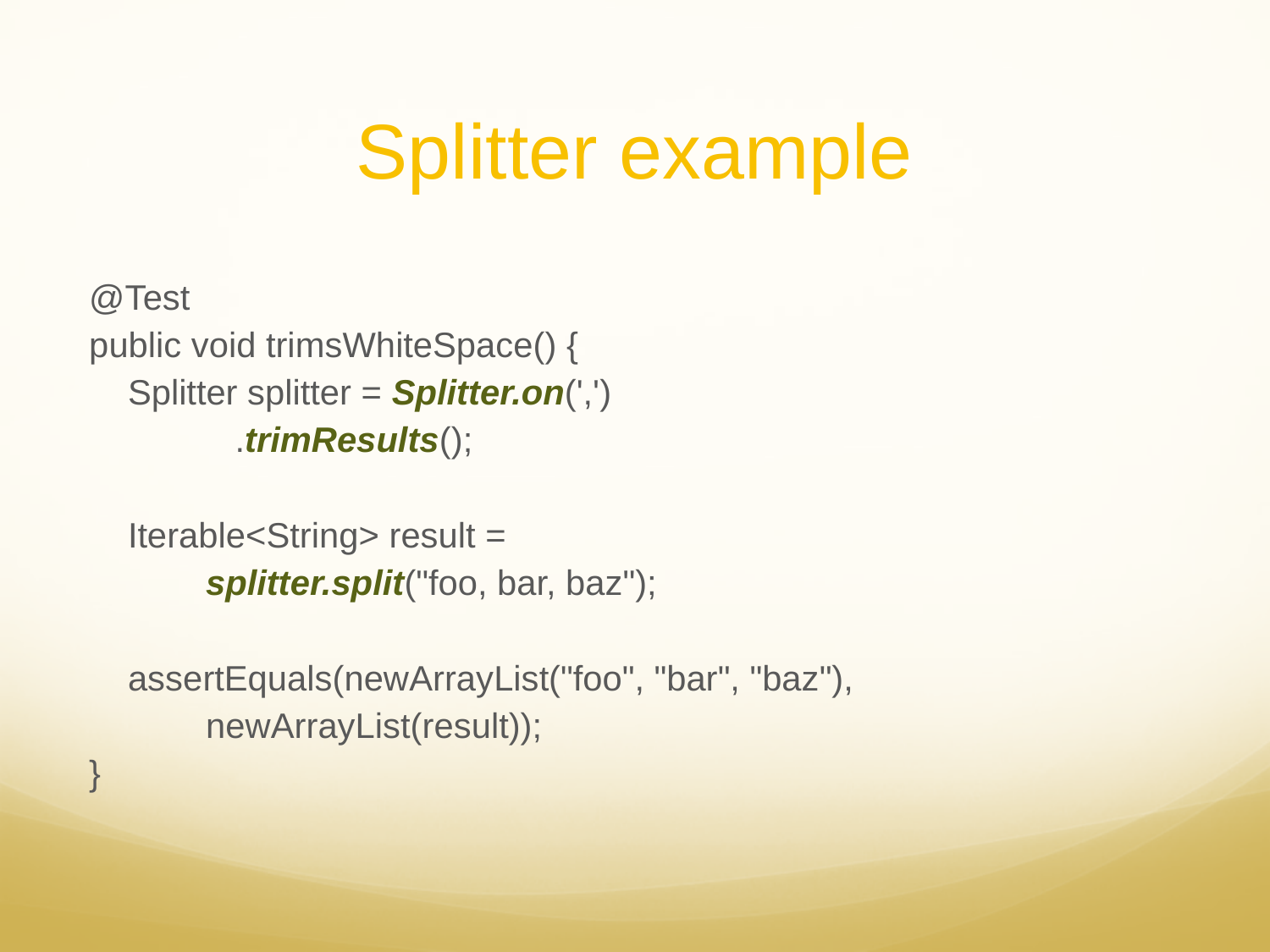

# Splitter example

@Test
public void trimsWhiteSpace() {
    Splitter splitter = Splitter.on(',')
               .trimResults();

    Iterable<String> result =
            splitter.split("foo, bar, baz");

    assertEquals(newArrayList("foo", "bar", "baz"),
            newArrayList(result));
}